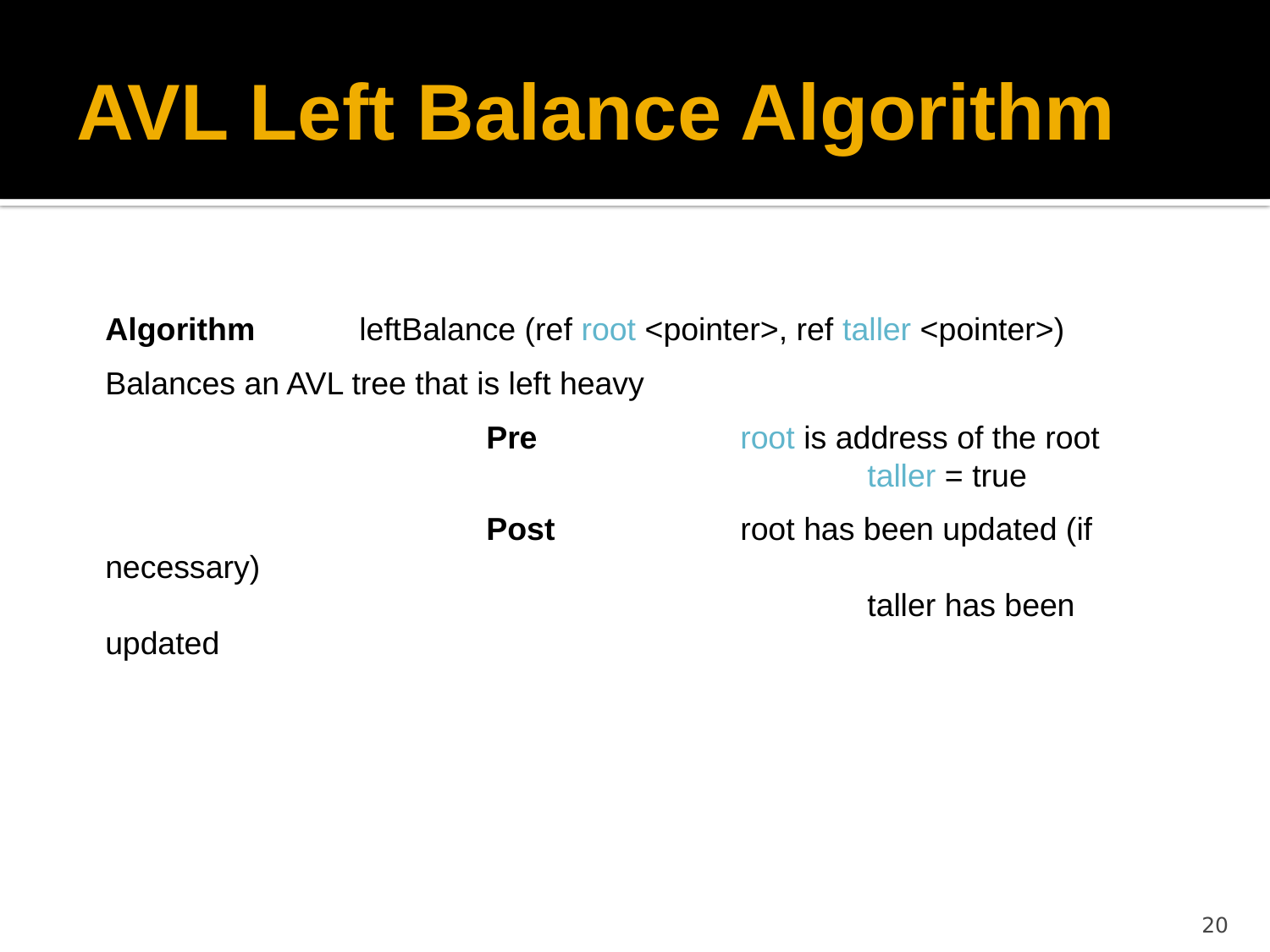

# AVL Left Balance Algorithm
Algorithm 	leftBalance (ref root <pointer>, ref taller <pointer>)
Balances an AVL tree that is left heavy
			Pre		root is address of the root
						taller = true
			Post		root has been updated (if necessary)
						taller has been updated

20